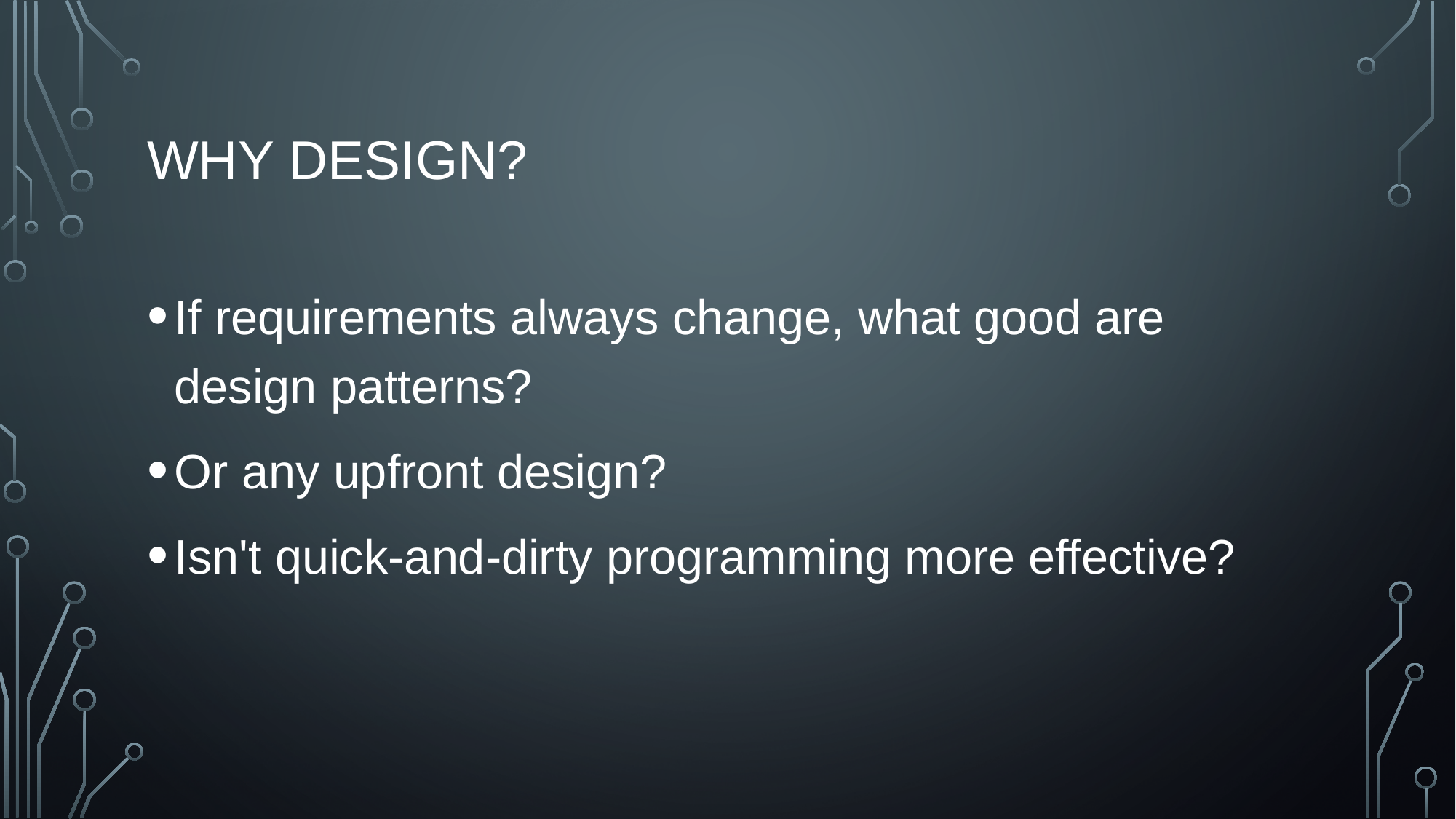

# Why design?
If requirements always change, what good are design patterns?
Or any upfront design?
Isn't quick-and-dirty programming more effective?